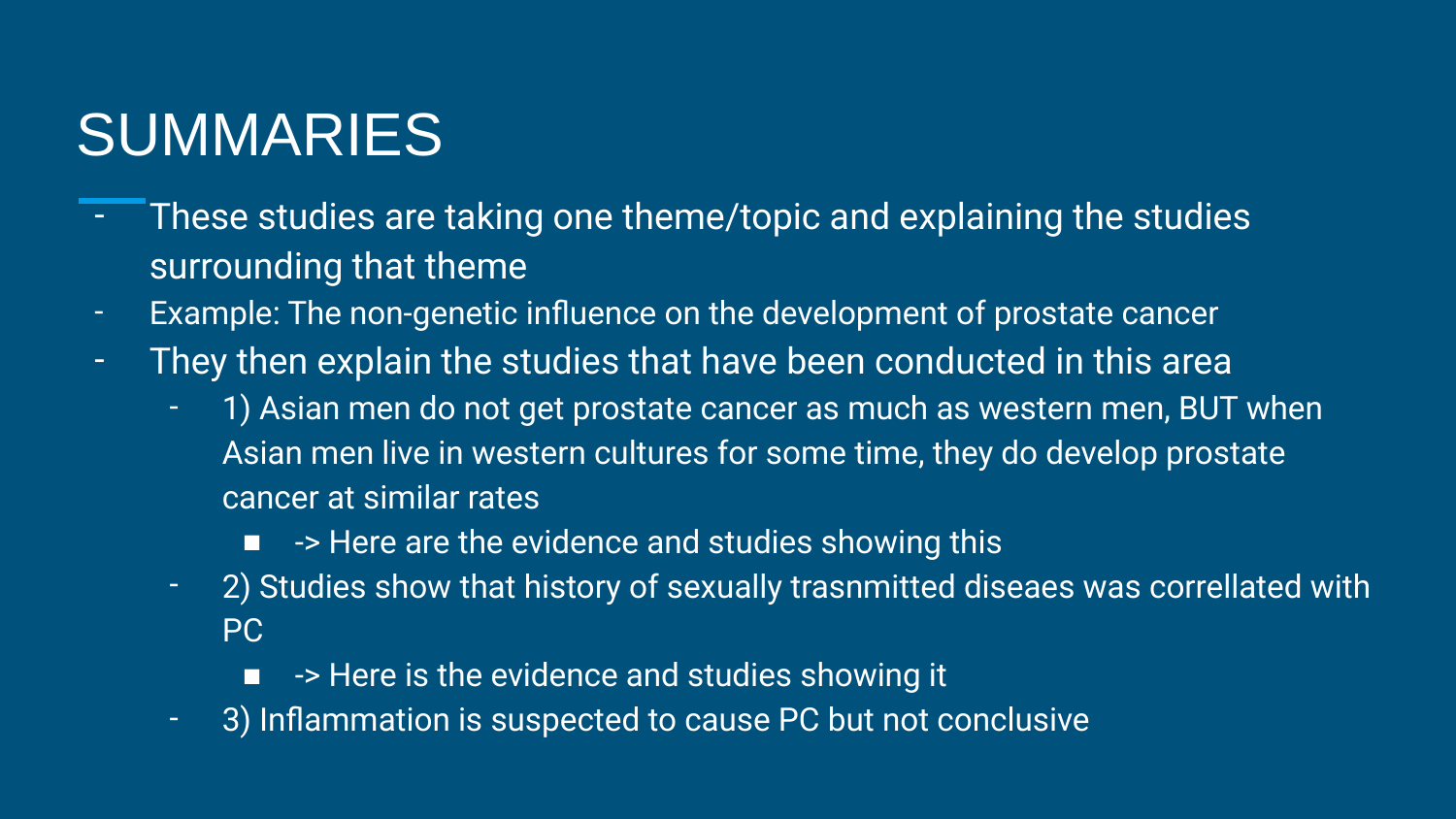

# SUMMARIES
These studies are taking one theme/topic and explaining the studies surrounding that theme
Example: The non-genetic influence on the development of prostate cancer
They then explain the studies that have been conducted in this area
1) Asian men do not get prostate cancer as much as western men, BUT when Asian men live in western cultures for some time, they do develop prostate cancer at similar rates
-> Here are the evidence and studies showing this
2) Studies show that history of sexually trasnmitted diseaes was correllated with PC
-> Here is the evidence and studies showing it
3) Inflammation is suspected to cause PC but not conclusive